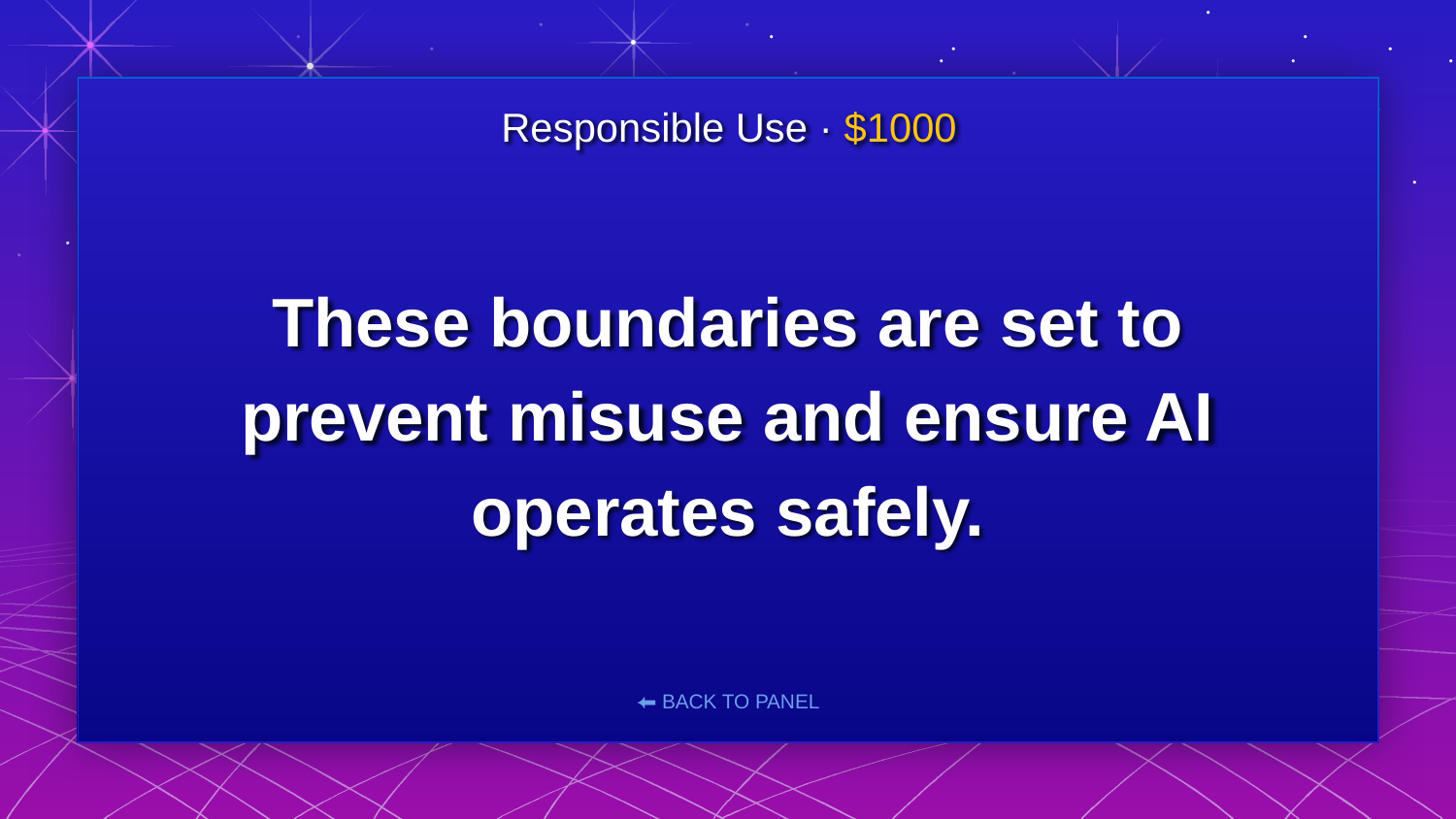

Responsible Use · $1000
# These boundaries are set to prevent misuse and ensure AI operates safely.